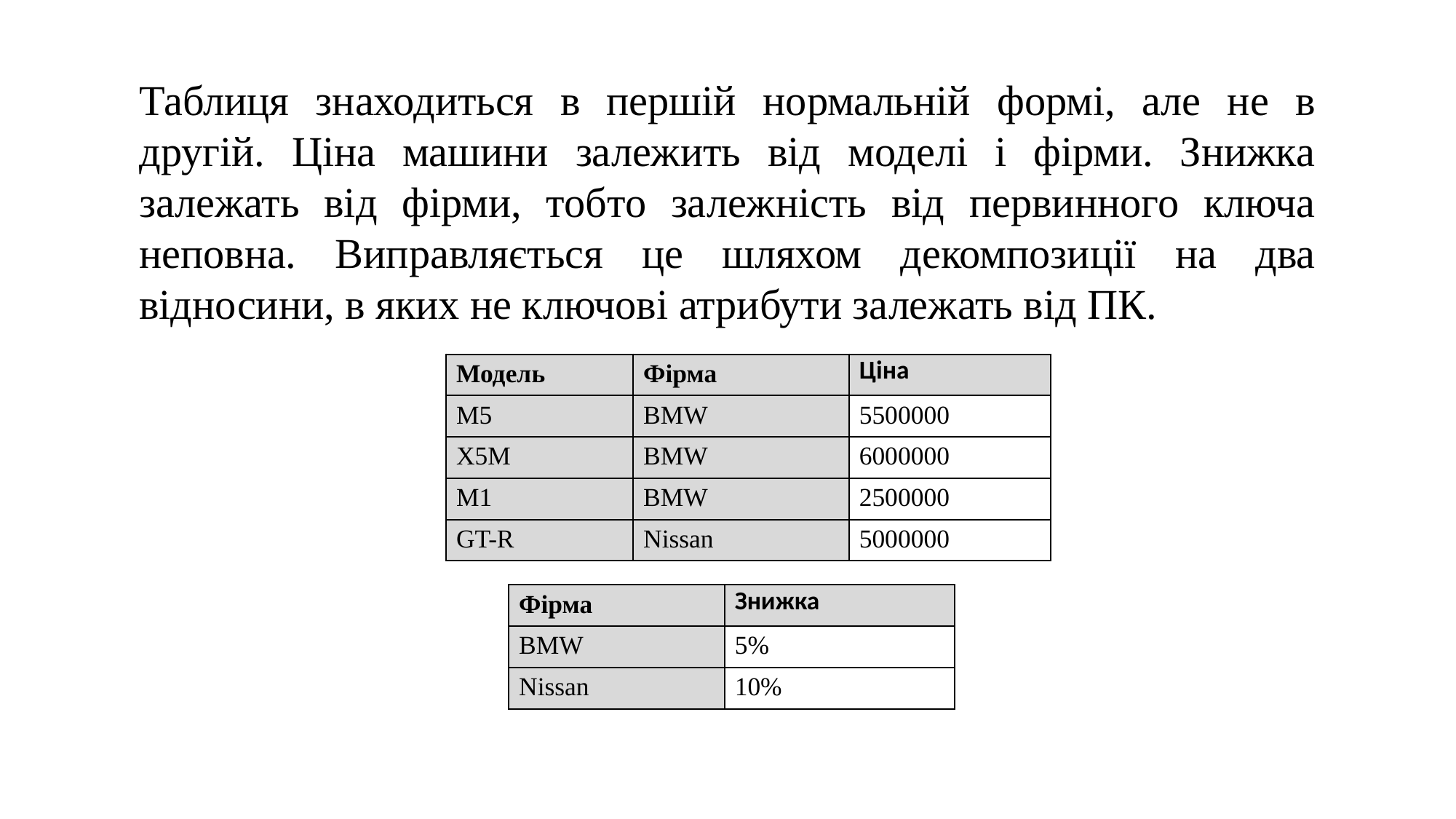

Таблиця знаходиться в першій нормальній формі, але не в другій. Ціна машини залежить від моделі і фірми. Знижка залежать від фірми, тобто залежність від первинного ключа неповна. Виправляється це шляхом декомпозиції на два відносини, в яких не ключові атрибути залежать від ПК.

| Модель | Фірма | Ціна |
| --- | --- | --- |
| M5 | BMW | 5500000 |
| X5M | BMW | 6000000 |
| M1 | BMW | 2500000 |
| GT-R | Nissan | 5000000 |
| Фірма | Знижка |
| --- | --- |
| BMW | 5% |
| Nissan | 10% |